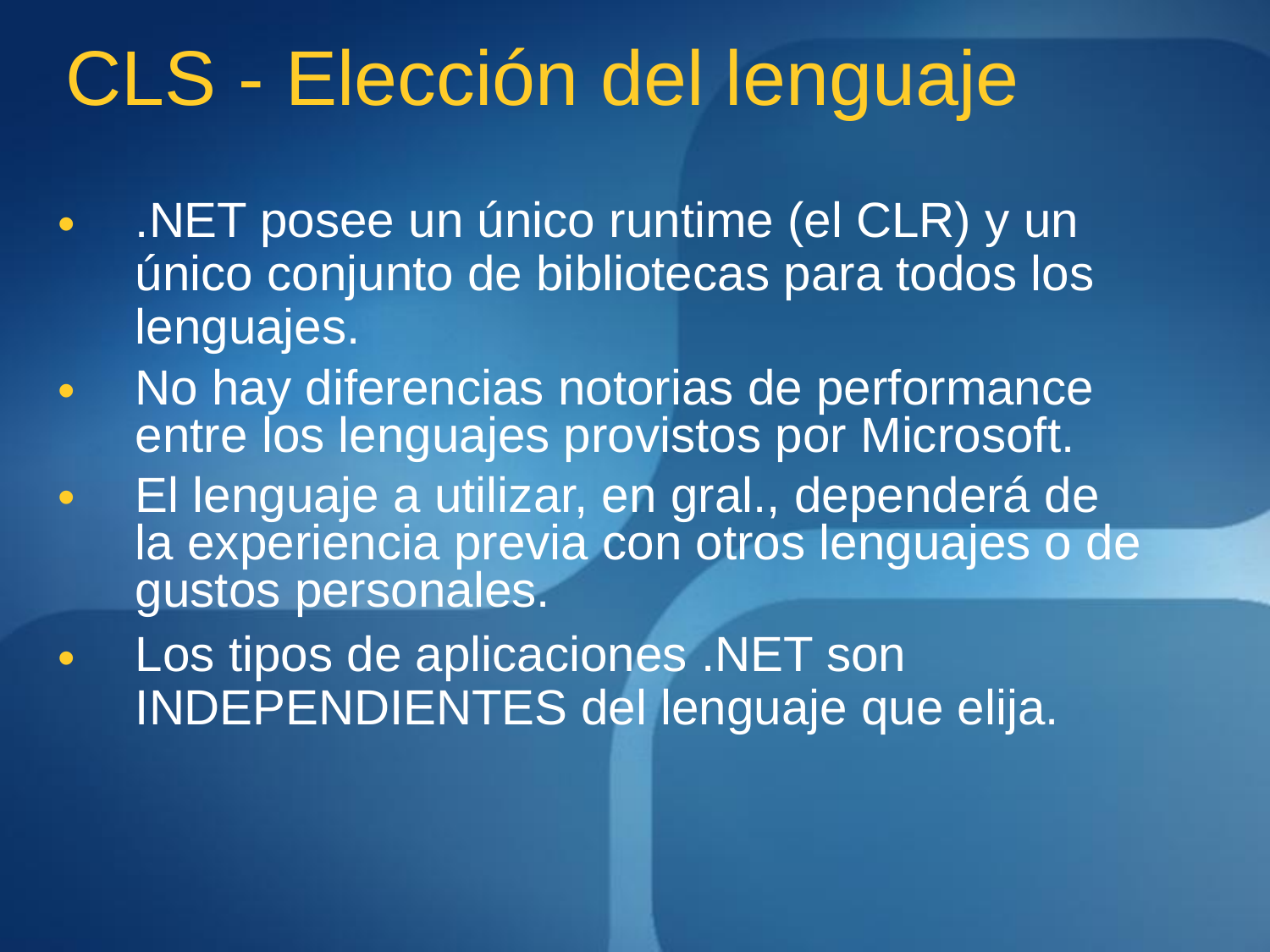

# CLS - Elección del lenguaje
.NET posee un único runtime (el CLR) y un único conjunto de bibliotecas para todos los lenguajes.
No hay diferencias notorias de performance entre los lenguajes provistos por Microsoft.
El lenguaje a utilizar, en gral., dependerá de la experiencia previa con otros lenguajes o de gustos personales.
Los tipos de aplicaciones .NET son INDEPENDIENTES del lenguaje que elija.